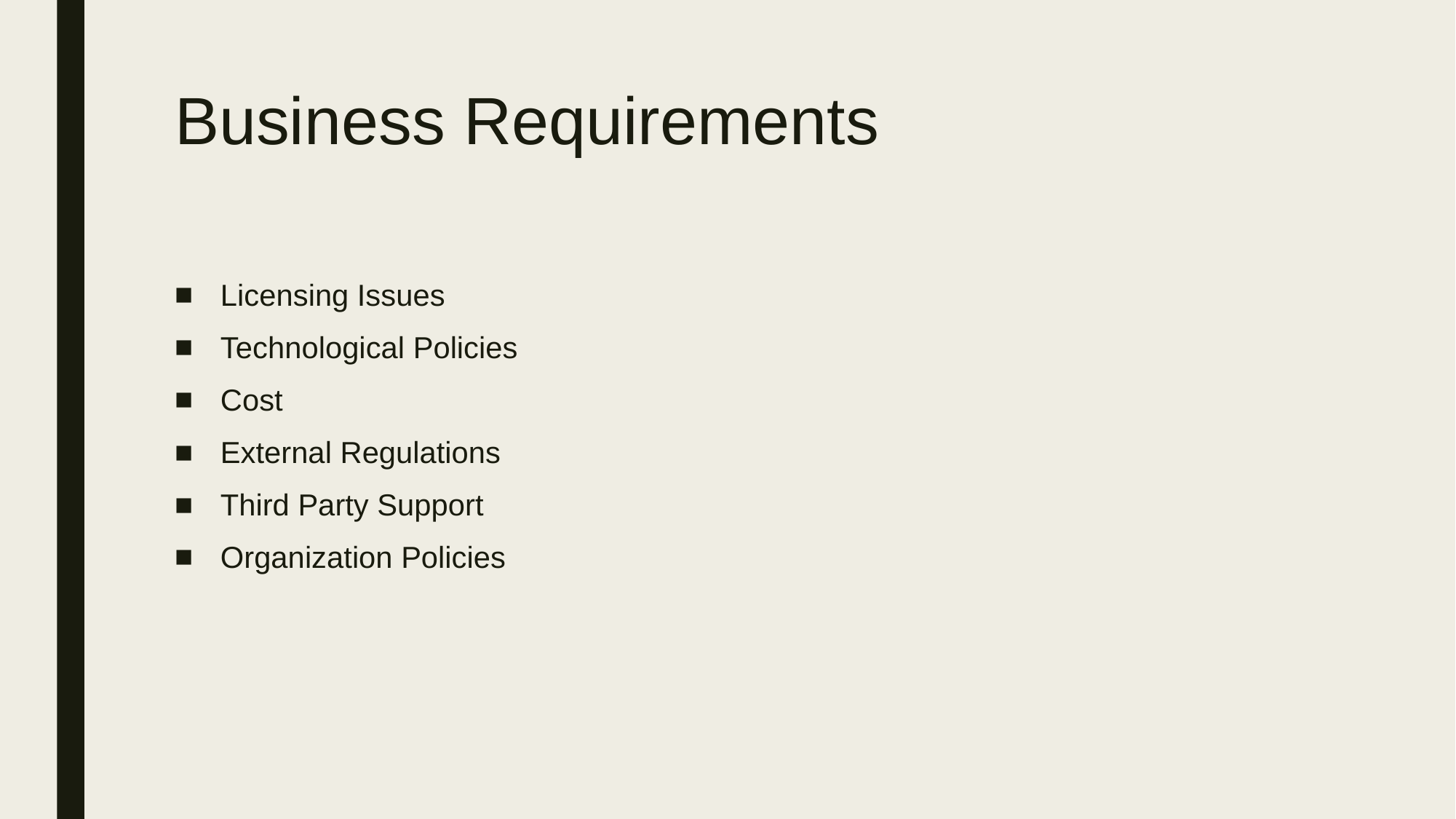

# Business Requirements
Licensing Issues
Technological Policies
Cost
External Regulations
Third Party Support
Organization Policies